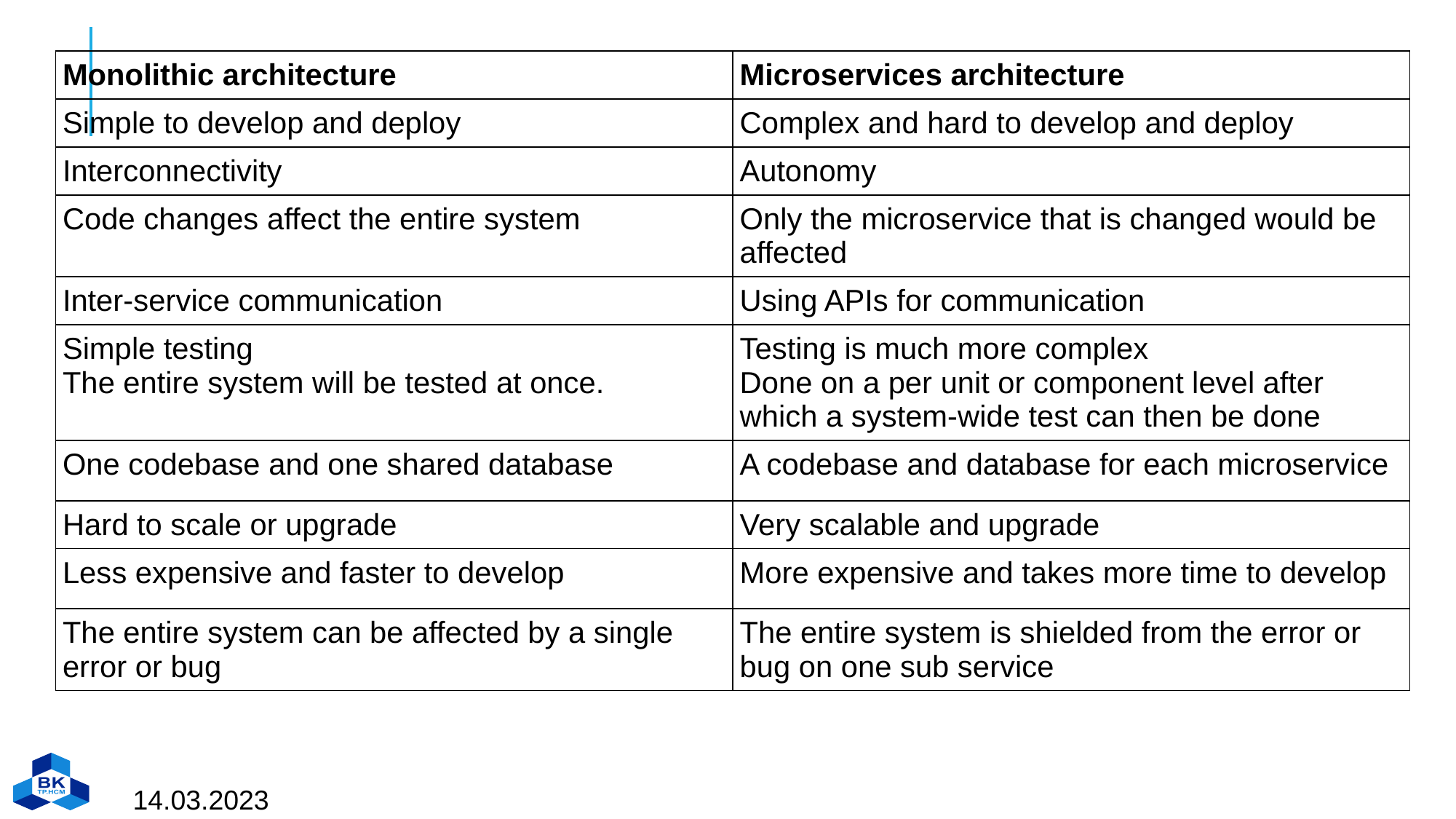

#
| Monolithic architecture | Microservices architecture |
| --- | --- |
| Simple to develop and deploy | Complex and hard to develop and deploy |
| Interconnectivity | Autonomy |
| Code changes affect the entire system | Only the microservice that is changed would be affected |
| Inter-service communication | Using APIs for communication |
| Simple testing The entire system will be tested at once. | Testing is much more complex Done on a per unit or component level after which a system-wide test can then be done |
| One codebase and one shared database | A codebase and database for each microservice |
| Hard to scale or upgrade | Very scalable and upgrade |
| Less expensive and faster to develop | More expensive and takes more time to develop |
| The entire system can be affected by a single error or bug | The entire system is shielded from the error or bug on one sub service |
14.03.2023